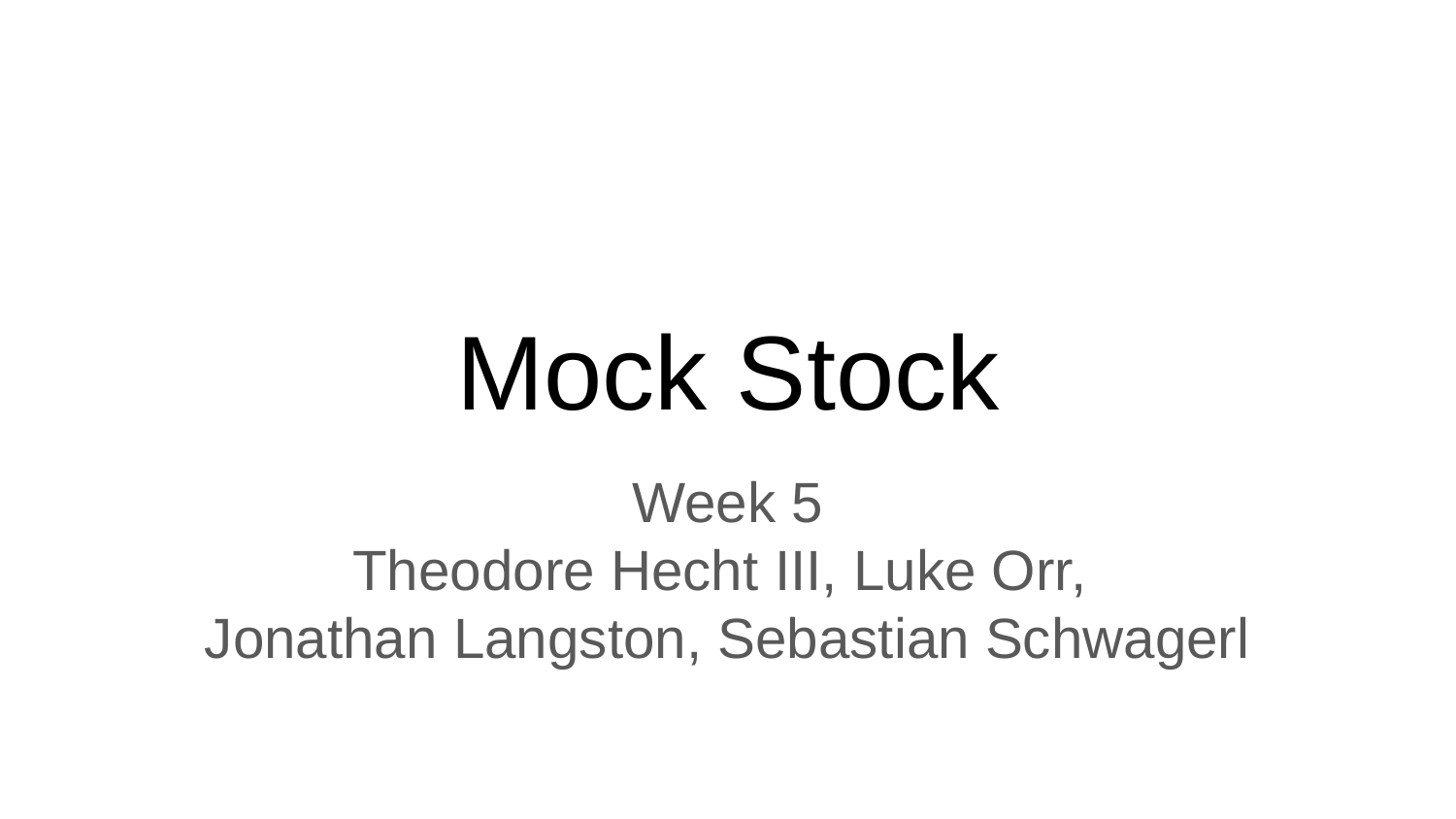

# Mock Stock
Week 5
Theodore Hecht III, Luke Orr,
Jonathan Langston, Sebastian Schwagerl